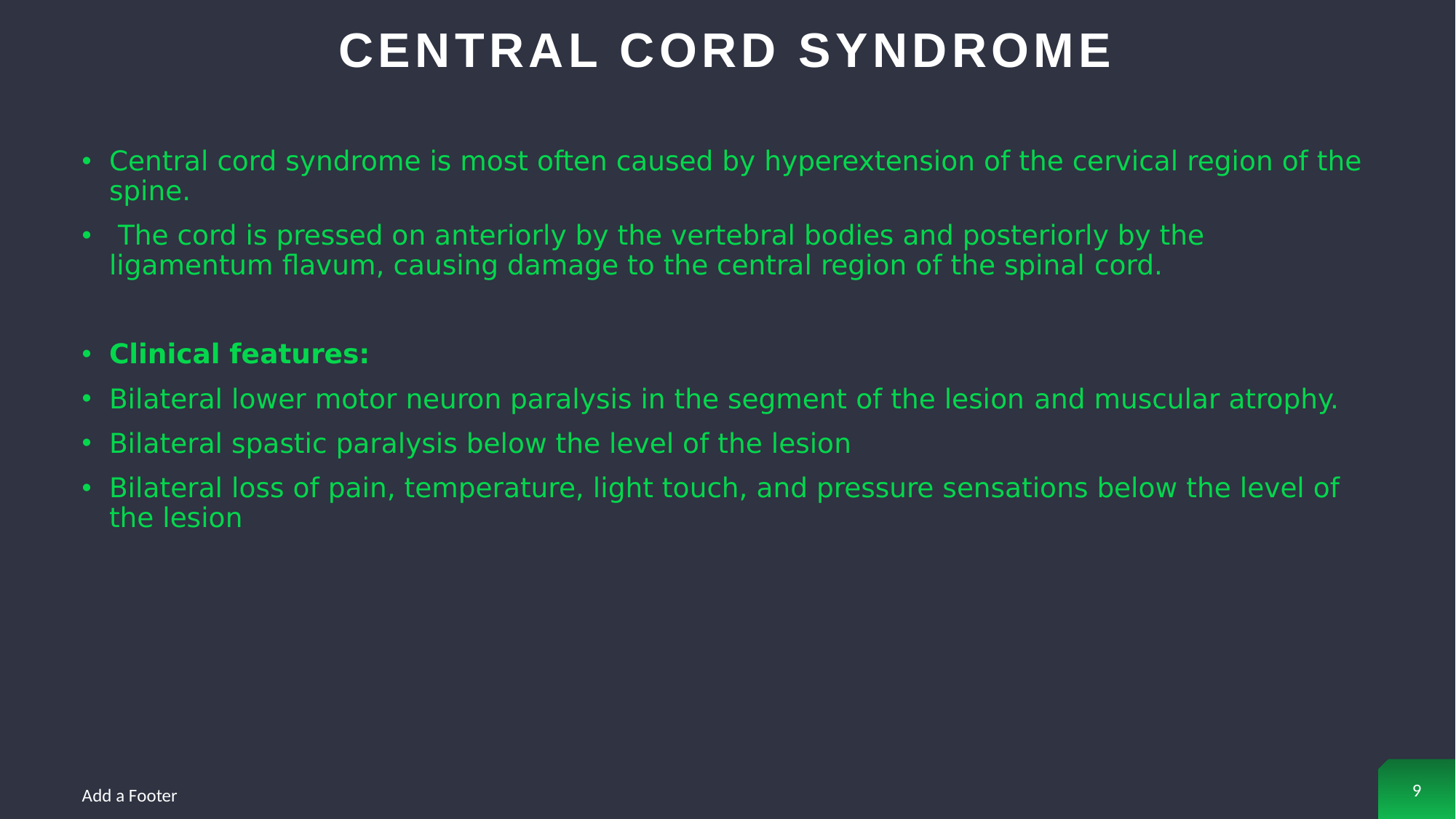

# Central Cord Syndrome
Central cord syndrome is most often caused by hyperextension of the cervical region of the spine.
 The cord is pressed on anteriorly by the vertebral bodies and posteriorly by the ligamentum flavum, causing damage to the central region of the spinal cord.

Clinical features:
Bilateral lower motor neuron paralysis in the segment of the lesion and muscular atrophy.
Bilateral spastic paralysis below the level of the lesion
Bilateral loss of pain, temperature, light touch, and pressure sensations below the level of the lesion

9
Add a Footer